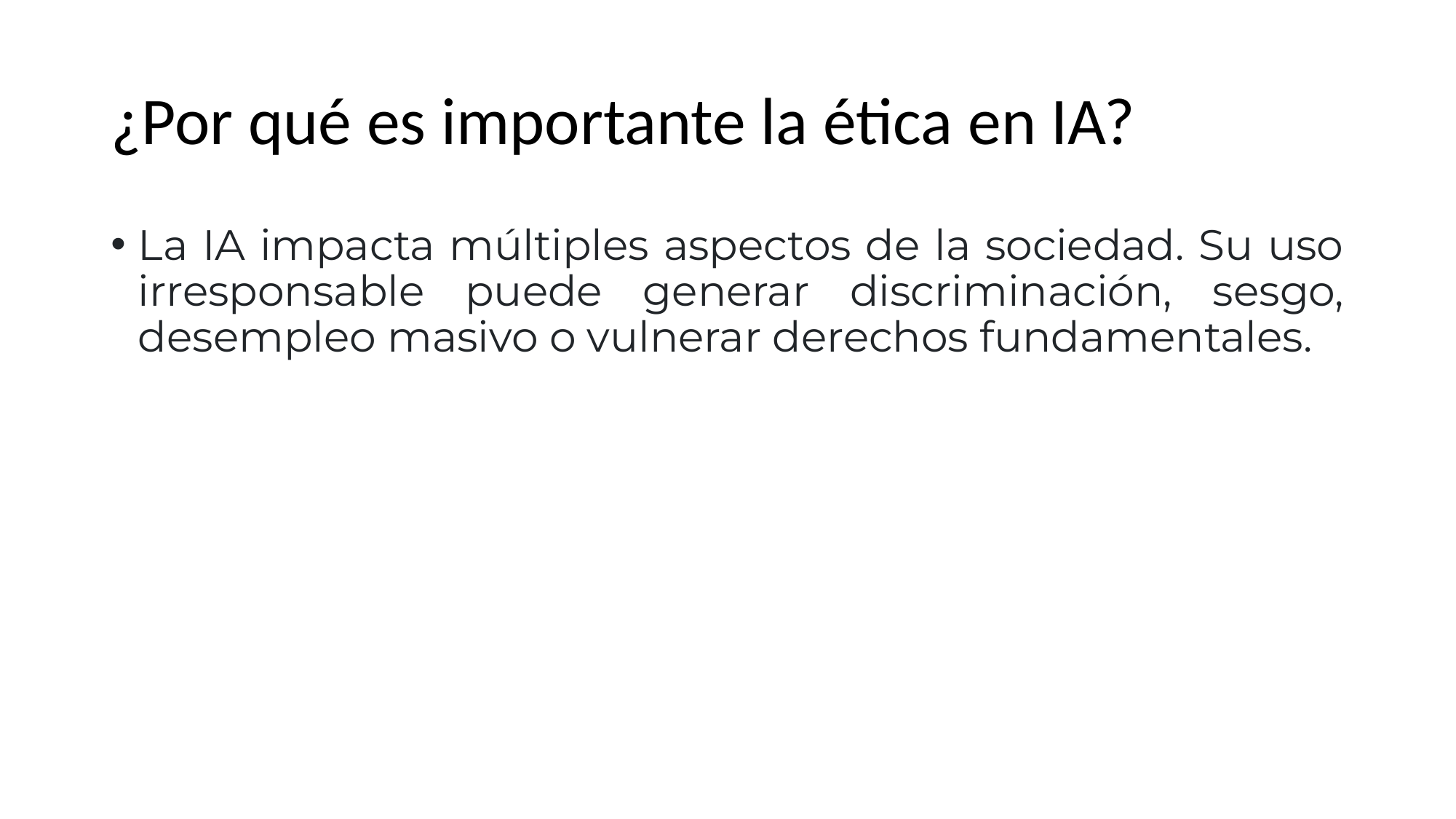

# ¿Por qué es importante la ética en IA?
La IA impacta múltiples aspectos de la sociedad. Su uso irresponsable puede generar discriminación, sesgo, desempleo masivo o vulnerar derechos fundamentales.